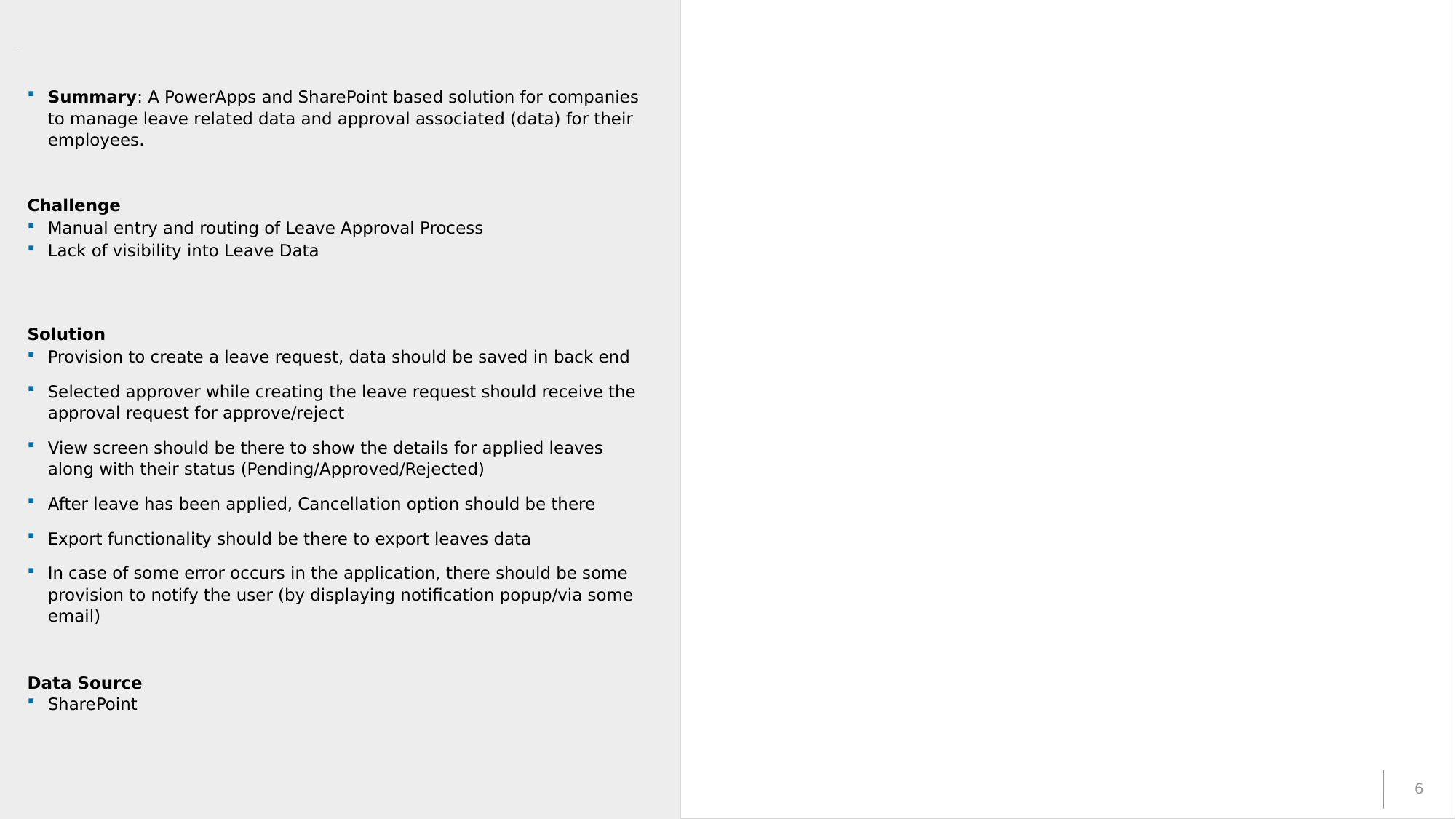

# Leave Management System
Summary: A PowerApps and SharePoint based solution for companies to manage leave related data and approval associated (data) for their employees.

Challenge
Manual entry and routing of Leave Approval Process
Lack of visibility into Leave Data

Solution
Provision to create a leave request, data should be saved in back end
Selected approver while creating the leave request should receive the approval request for approve/reject
View screen should be there to show the details for applied leaves along with their status (Pending/Approved/Rejected)
After leave has been applied, Cancellation option should be there
Export functionality should be there to export leaves data
In case of some error occurs in the application, there should be some provision to notify the user (by displaying notification popup/via some email)

Data Source
SharePoint

6